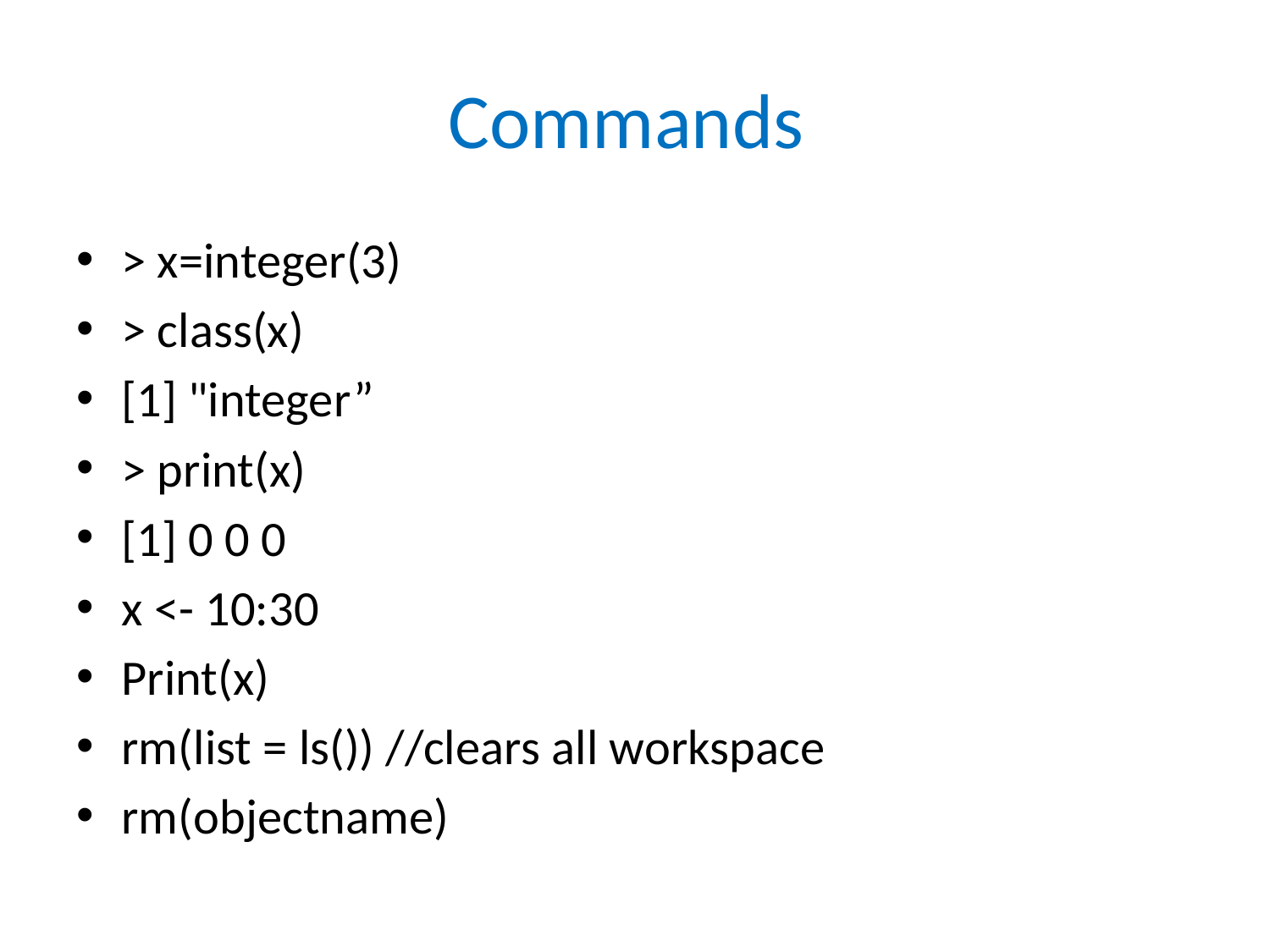

# Commands
> x=integer(3)
> class(x)
[1] "integer”
> print(x)
[1] 0 0 0
x <- 10:30
Print(x)
rm(list = ls()) //clears all workspace
rm(objectname)